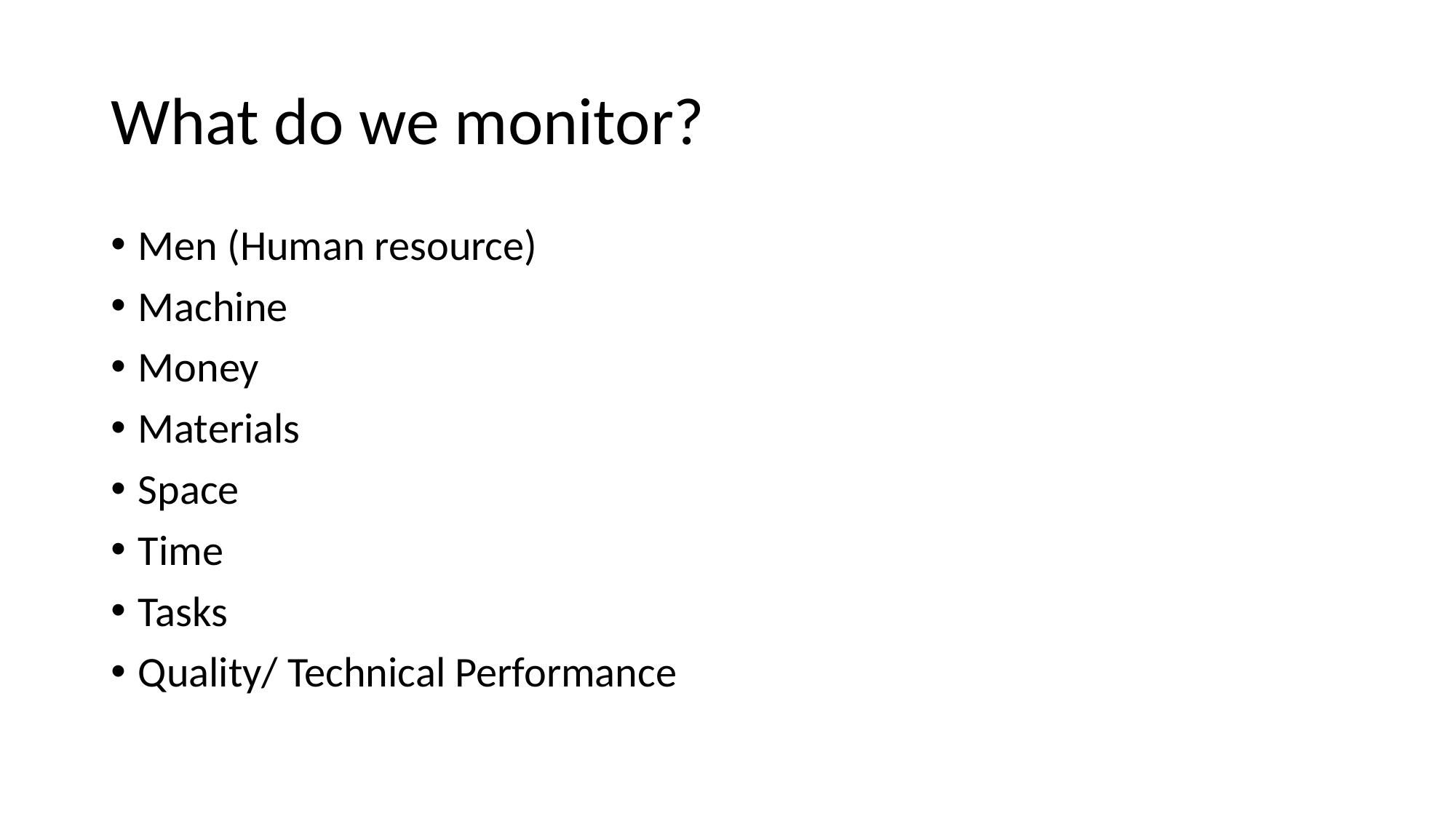

# What do we monitor?
Men (Human resource)
Machine
Money
Materials
Space
Time
Tasks
Quality/ Technical Performance